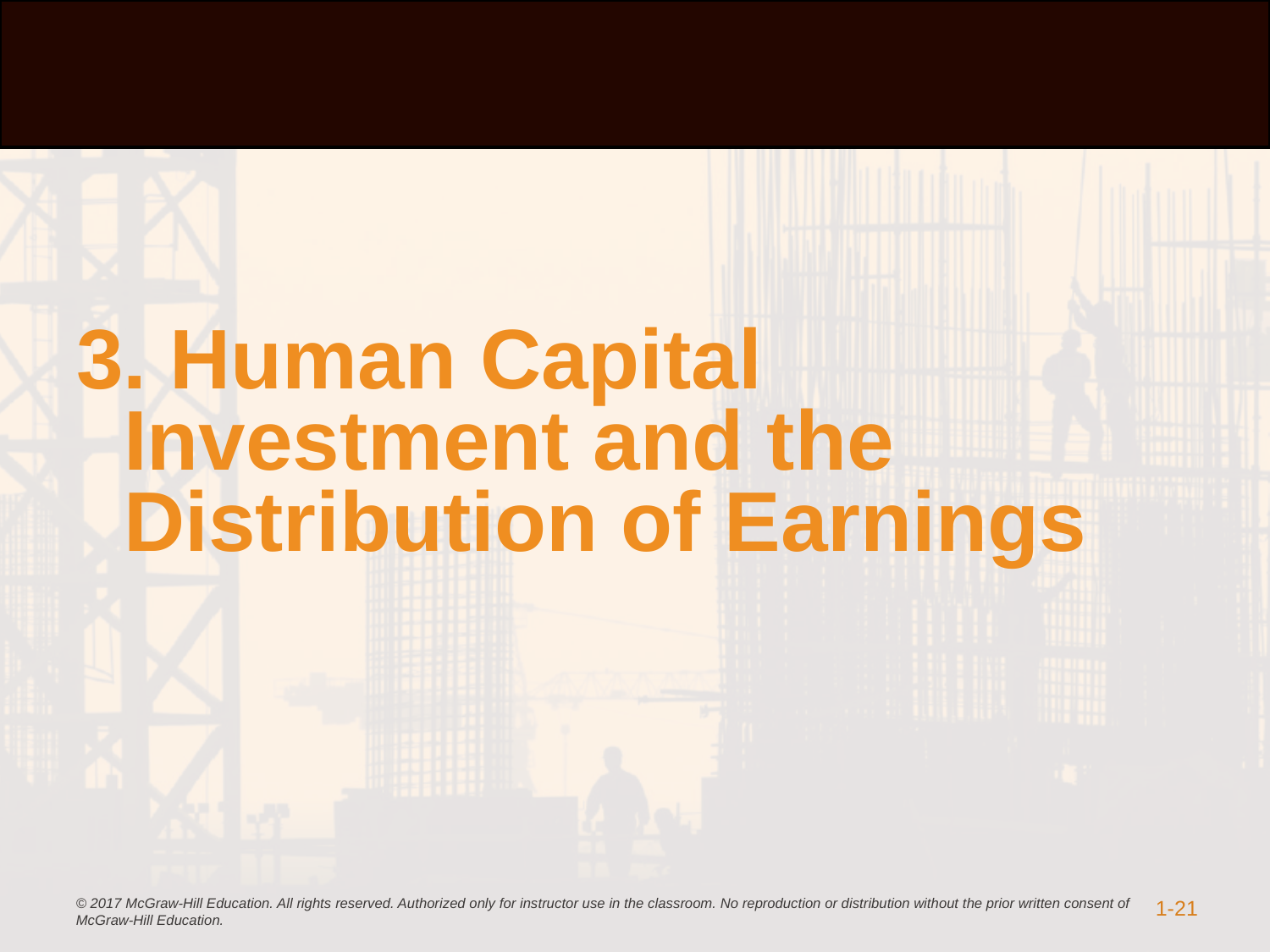

3. Human Capital Investment and the Distribution of Earnings